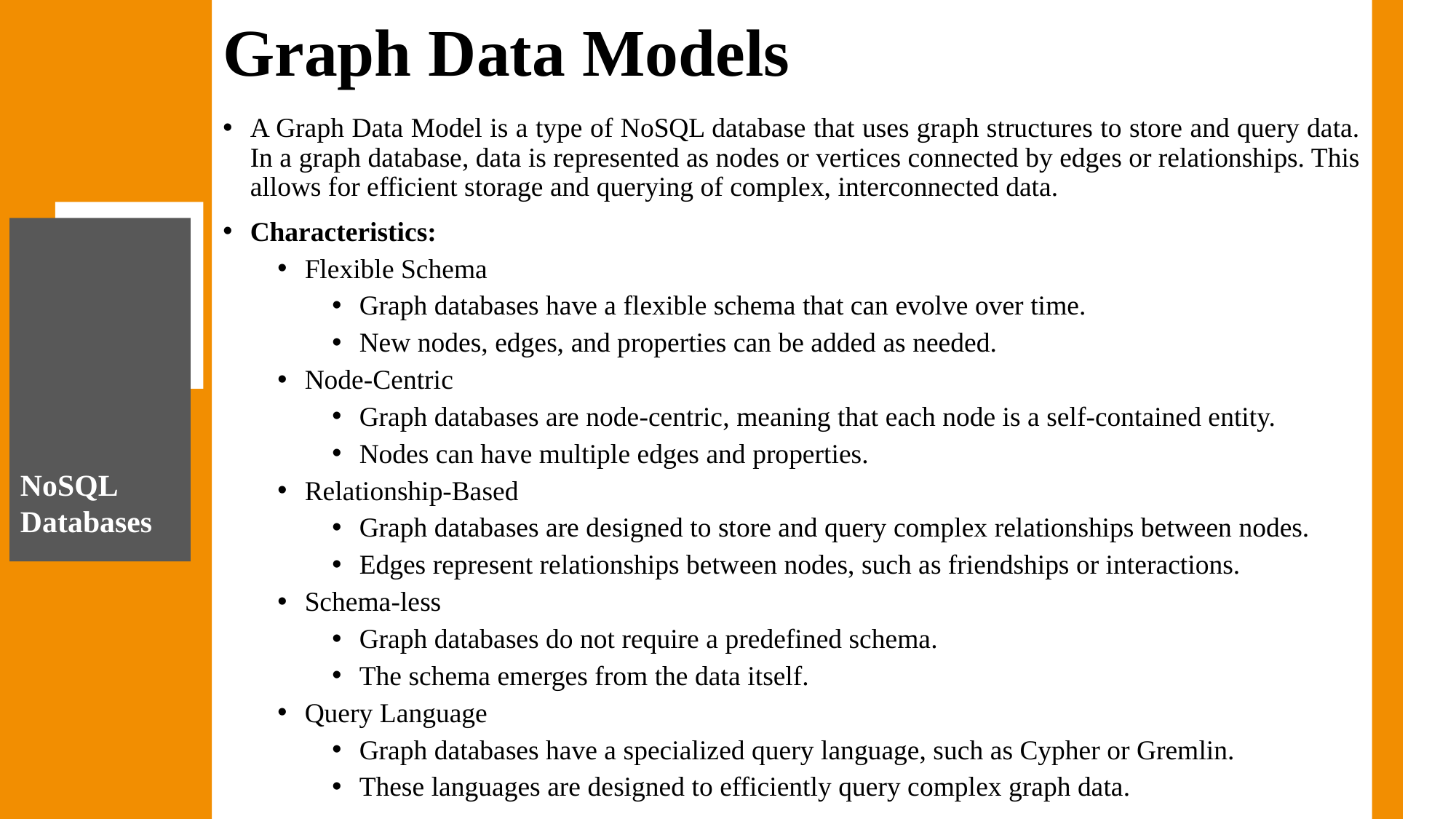

# Graph Data Models

A Graph Data Model is a type of NoSQL database that uses graph structures to store and query data. In a graph database, data is represented as nodes or vertices connected by edges or relationships. This allows for efficient storage and querying of complex, interconnected data.
Characteristics:
Flexible Schema
Graph databases have a flexible schema that can evolve over time.
New nodes, edges, and properties can be added as needed.
Node-Centric
Graph databases are node-centric, meaning that each node is a self-contained entity.
Nodes can have multiple edges and properties.
Relationship-Based
Graph databases are designed to store and query complex relationships between nodes.
Edges represent relationships between nodes, such as friendships or interactions.
Schema-less
Graph databases do not require a predefined schema.
The schema emerges from the data itself.
Query Language
Graph databases have a specialized query language, such as Cypher or Gremlin.
These languages are designed to efficiently query complex graph data.

NoSQL Databases